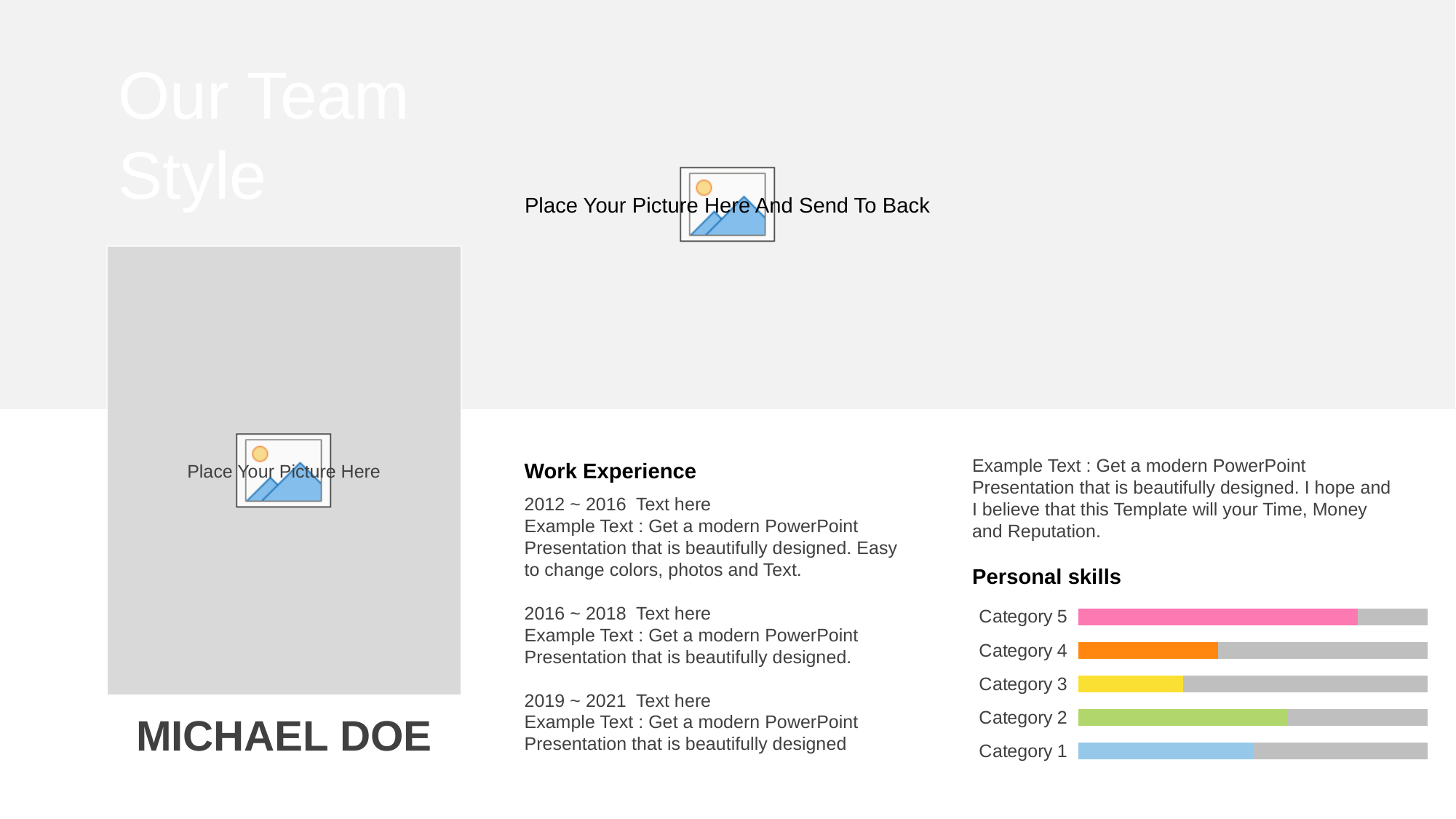

Our Team Style

Example Text : Get a modern PowerPoint  Presentation that is beautifully designed. I hope and I believe that this Template will your Time, Money and Reputation.
Work Experience
2012 ~ 2016  Text here
Example Text : Get a modern PowerPoint  Presentation that is beautifully designed. Easy to change colors, photos and Text.

2016 ~ 2018  Text here
Example Text : Get a modern PowerPoint  Presentation that is beautifully designed.

2019 ~ 2021  Text here
Example Text : Get a modern PowerPoint  Presentation that is beautifully designed
Personal skills

### Chart

| Category | Series 1 | Series 2 |
|---|---|---|
| Category 1 | 50.0 | 50.0 |
| Category 2 | 60.0 | 40.0 |
| Category 3 | 30.0 | 70.0 |
| Category 4 | 40.0 | 60.0 |
| Category 5 | 80.0 | 20.0 |
MICHAEL DOE